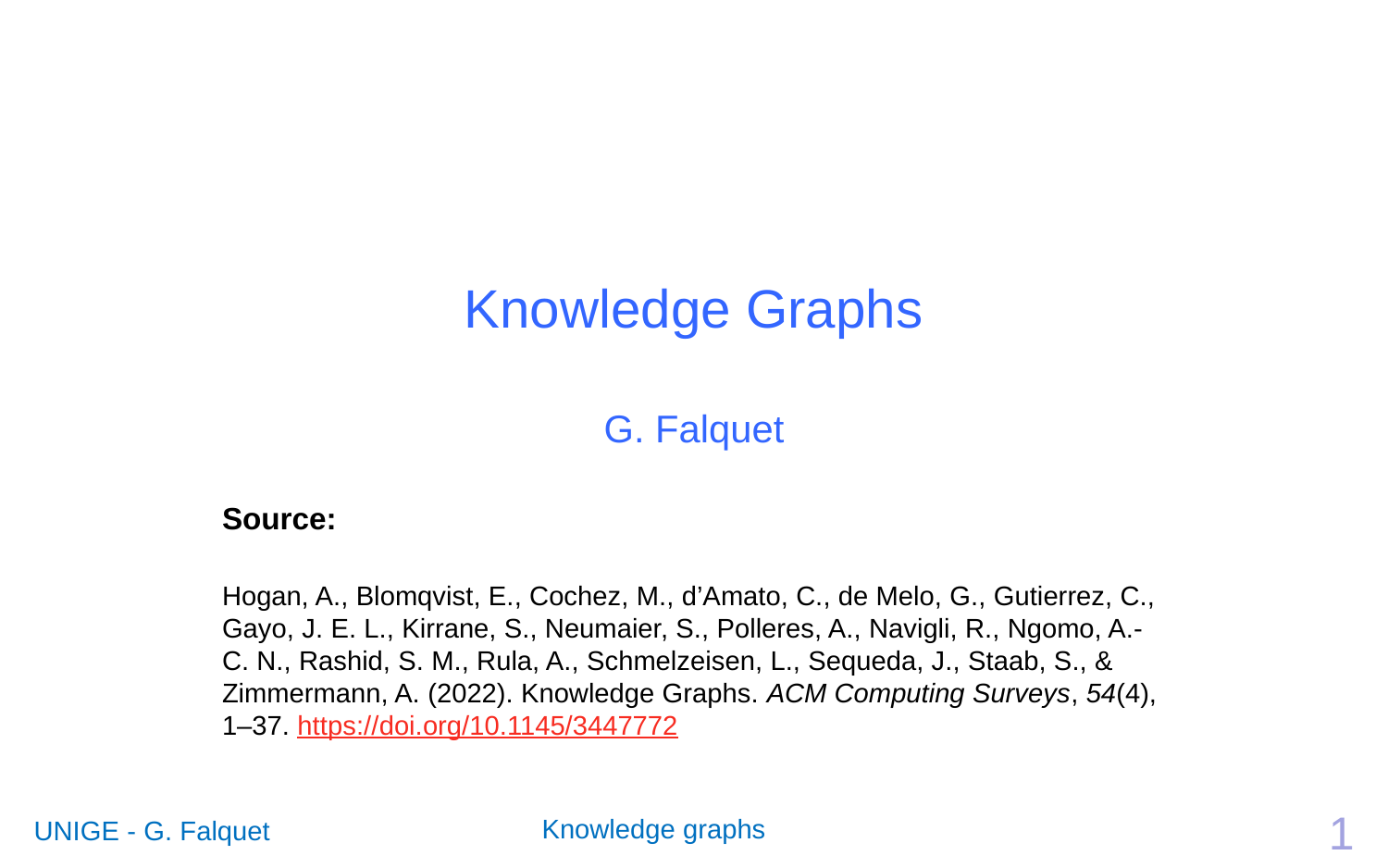

# Knowledge Graphs G. Falquet
Source:

Hogan, A., Blomqvist, E., Cochez, M., d’Amato, C., de Melo, G., Gutierrez, C., Gayo, J. E. L., Kirrane, S., Neumaier, S., Polleres, A., Navigli, R., Ngomo, A.-C. N., Rashid, S. M., Rula, A., Schmelzeisen, L., Sequeda, J., Staab, S., & Zimmermann, A. (2022). Knowledge Graphs. ACM Computing Surveys, 54(4), 1–37. https://doi.org/10.1145/3447772

1
Knowledge graphs
UNIGE - G. Falquet